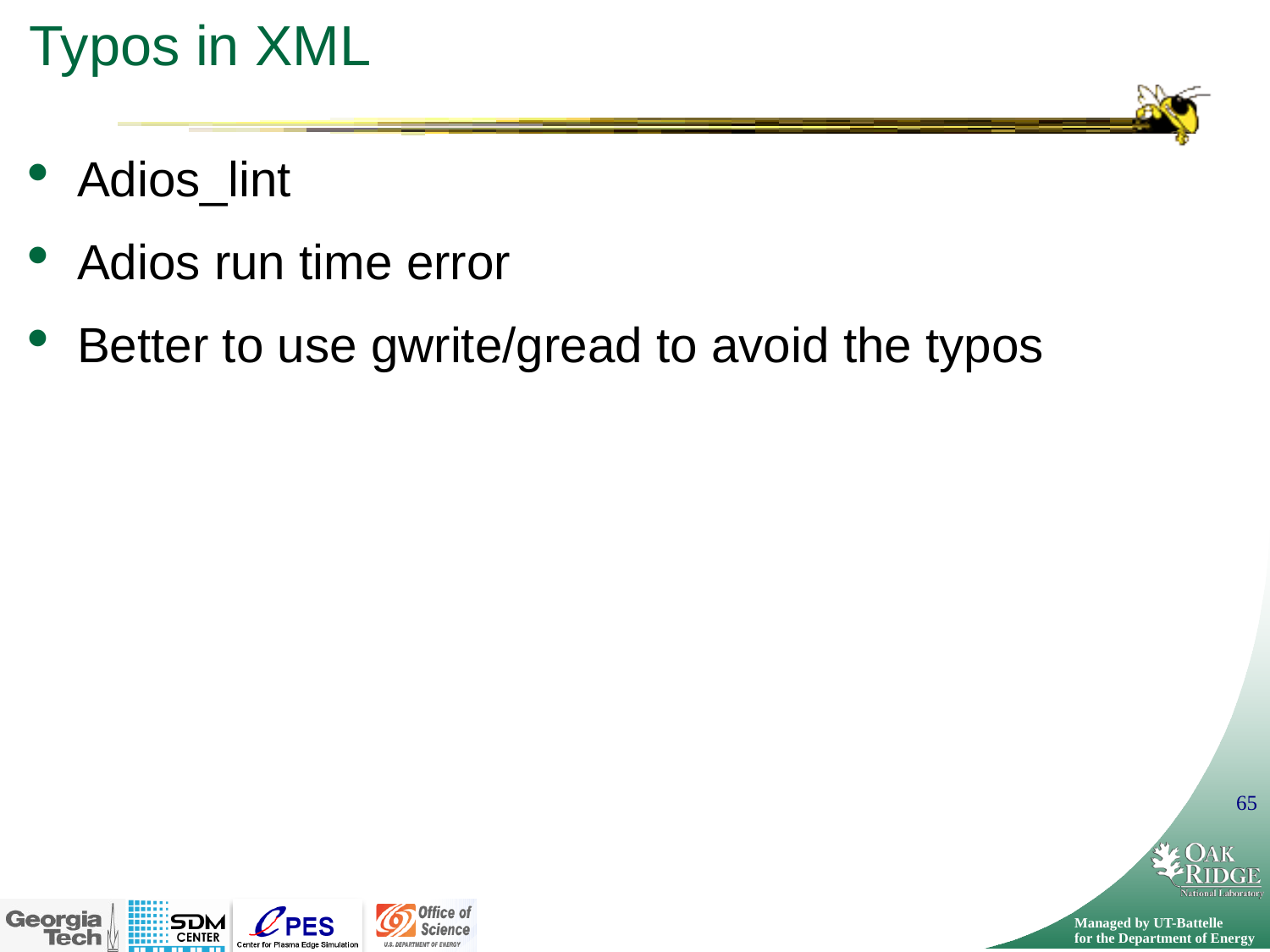

# Typos in XML
Adios_lint
Adios run time error
Better to use gwrite/gread to avoid the typos